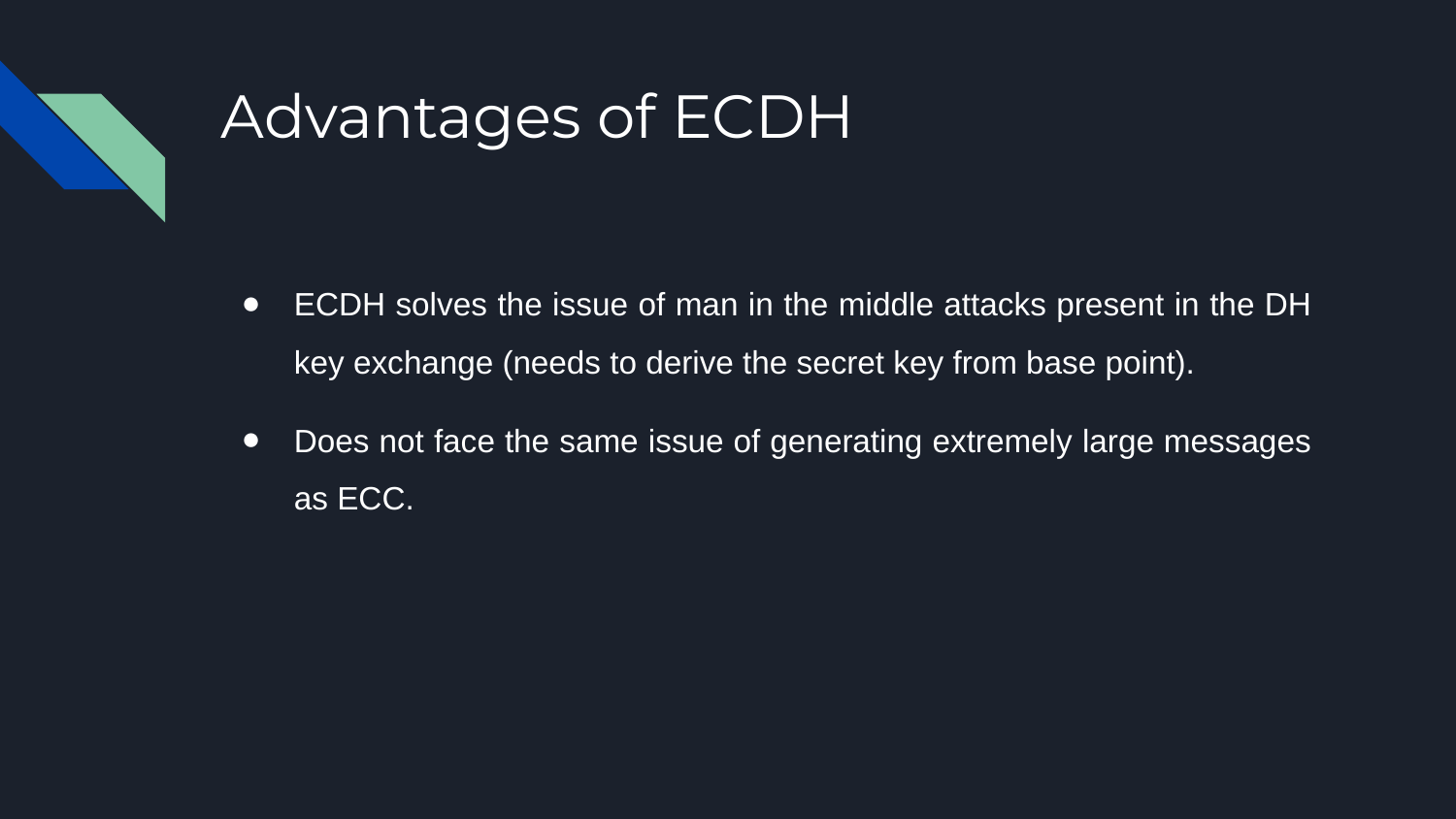

# Advantages of ECDH
ECDH solves the issue of man in the middle attacks present in the DH key exchange (needs to derive the secret key from base point).
Does not face the same issue of generating extremely large messages as ECC.